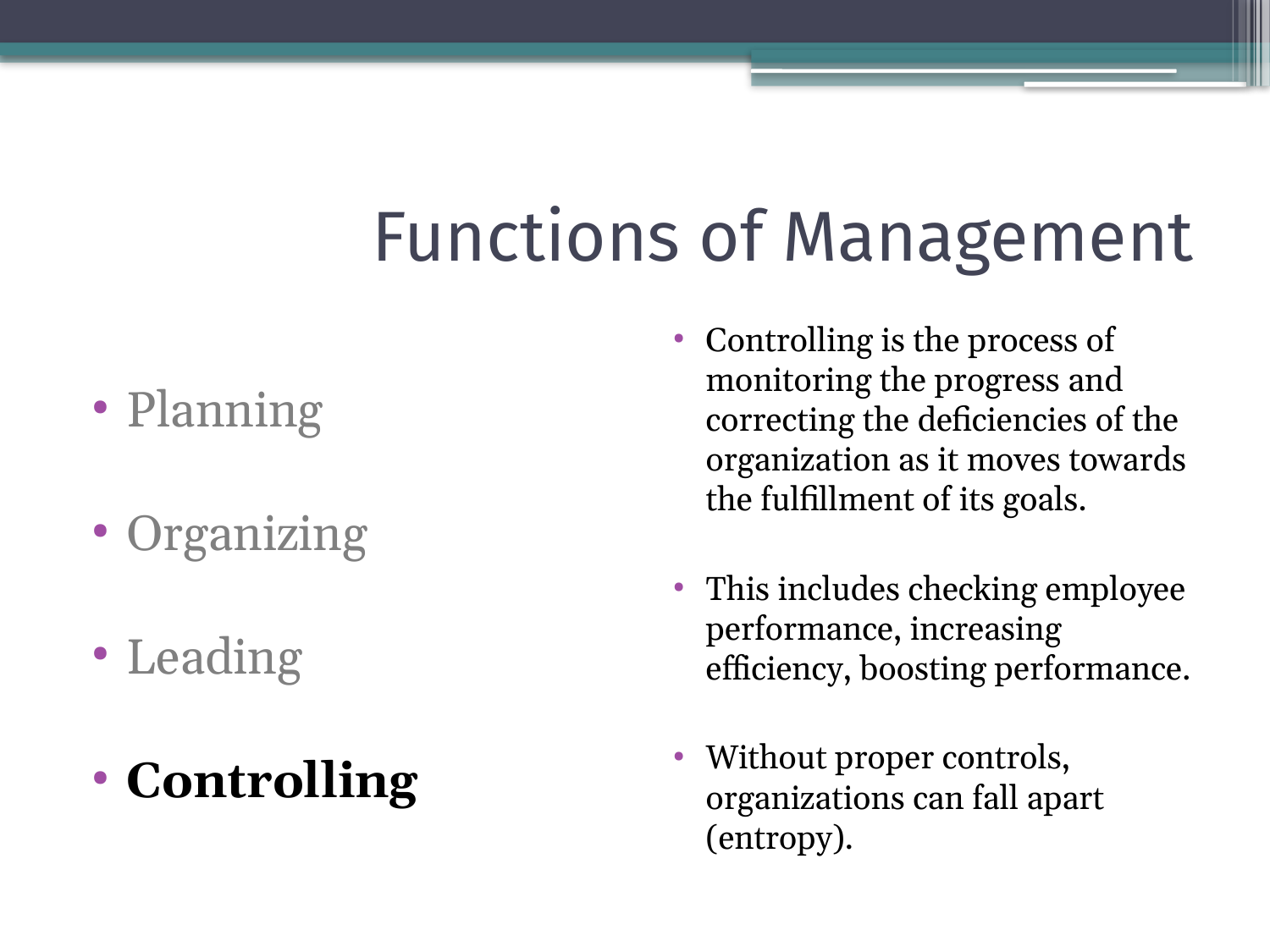

# Functions of Management
Planning
Organizing
Leading
Controlling
Controlling is the process of monitoring the progress and correcting the deficiencies of the organization as it moves towards the fulfillment of its goals.

This includes checking employee performance, increasing efficiency, boosting performance.

Without proper controls, organizations can fall apart (entropy).